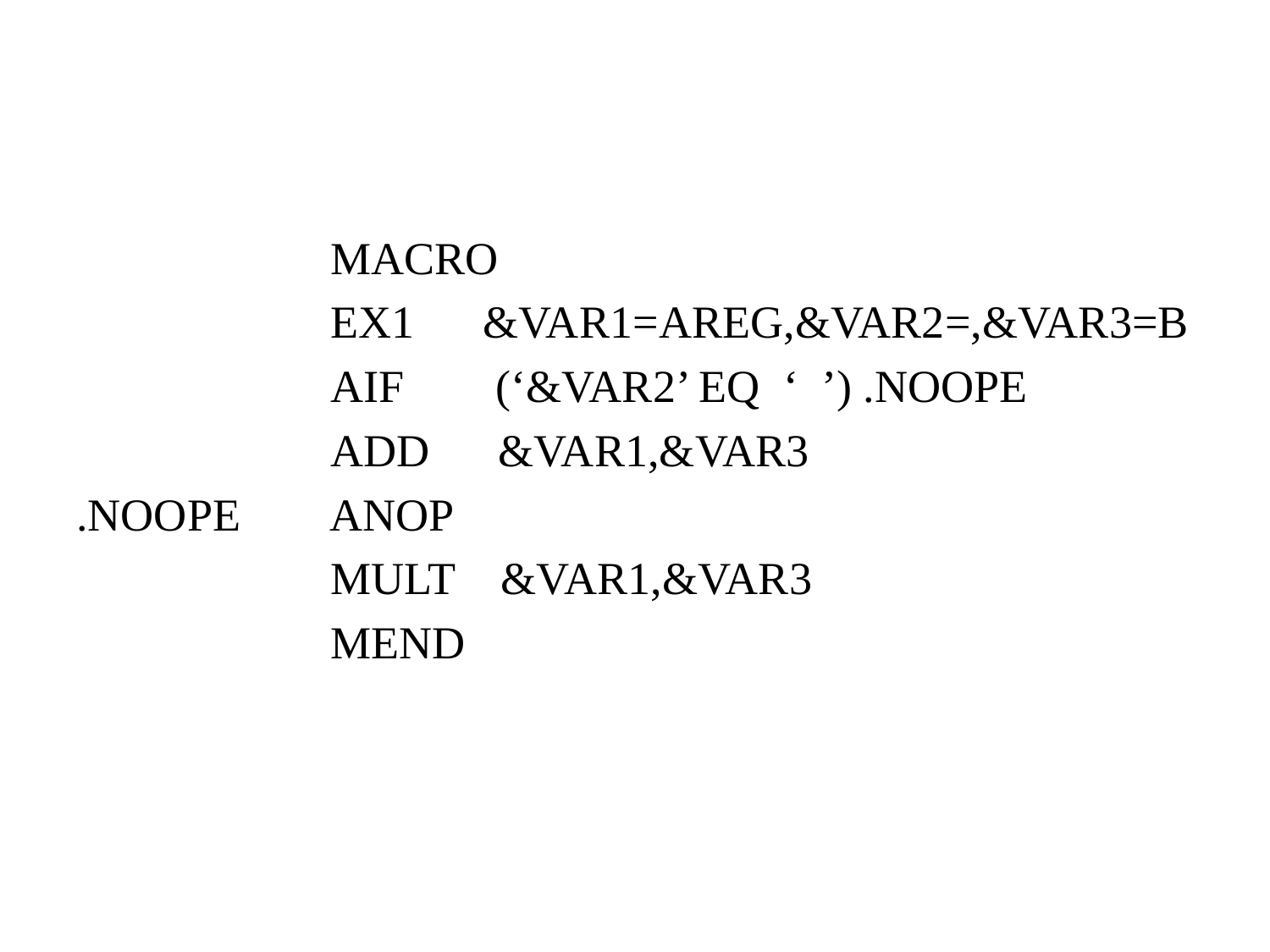

#
		MACRO
		EX1      &VAR1=AREG,&VAR2=,&VAR3=B
		AIF        (‘&VAR2’ EQ  ‘  ’) .NOOPE
		ADD      &VAR1,&VAR3
.NOOPE        ANOP
		MULT    &VAR1,&VAR3
		MEND